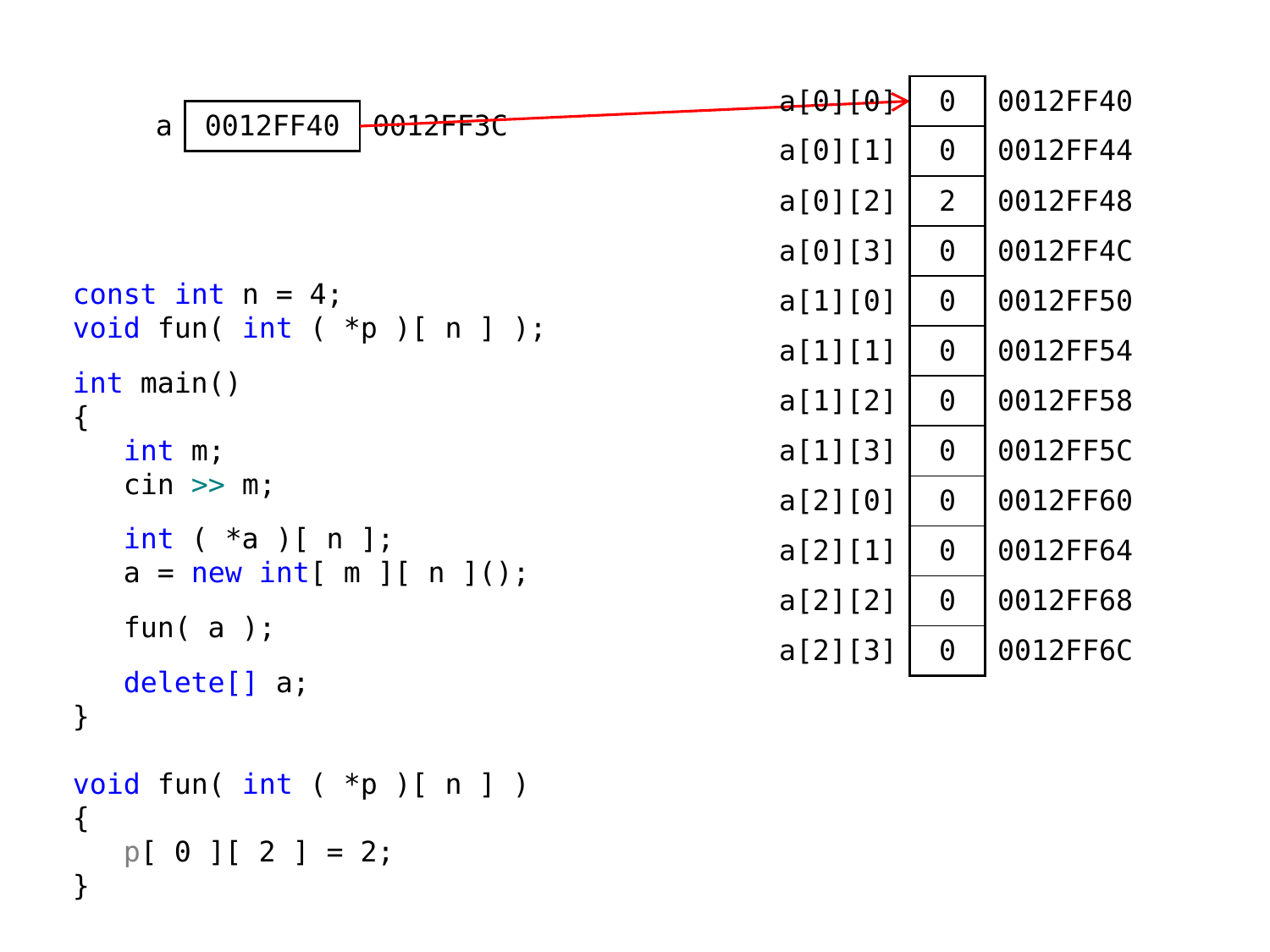

|  | a[0][0] | 0 | 0012FF40 |
| --- | --- | --- | --- |
|  | a[0][1] | 0 | 0012FF44 |
|  | a[0][2] | 2 | 0012FF48 |
|  | a[0][3] | 0 | 0012FF4C |
|  | a[1][0] | 0 | 0012FF50 |
|  | a[1][1] | 0 | 0012FF54 |
|  | a[1][2] | 0 | 0012FF58 |
|  | a[1][3] | 0 | 0012FF5C |
|  | a[2][0] | 0 | 0012FF60 |
|  | a[2][1] | 0 | 0012FF64 |
|  | a[2][2] | 0 | 0012FF68 |
|  | a[2][3] | 0 | 0012FF6C |

| a | 0012FF40 | 0012FF3C |
| --- | --- | --- |
const int n = 4;
void fun( int ( *p )[ n ] );
int main()
{
   int m;
   cin >> m;
   int ( *a )[ n ];
   a = new int[ m ][ n ]();
   fun( a );
   delete[] a;
}

void fun( int ( *p )[ n ] )
{
   p[ 0 ][ 2 ] = 2;
}